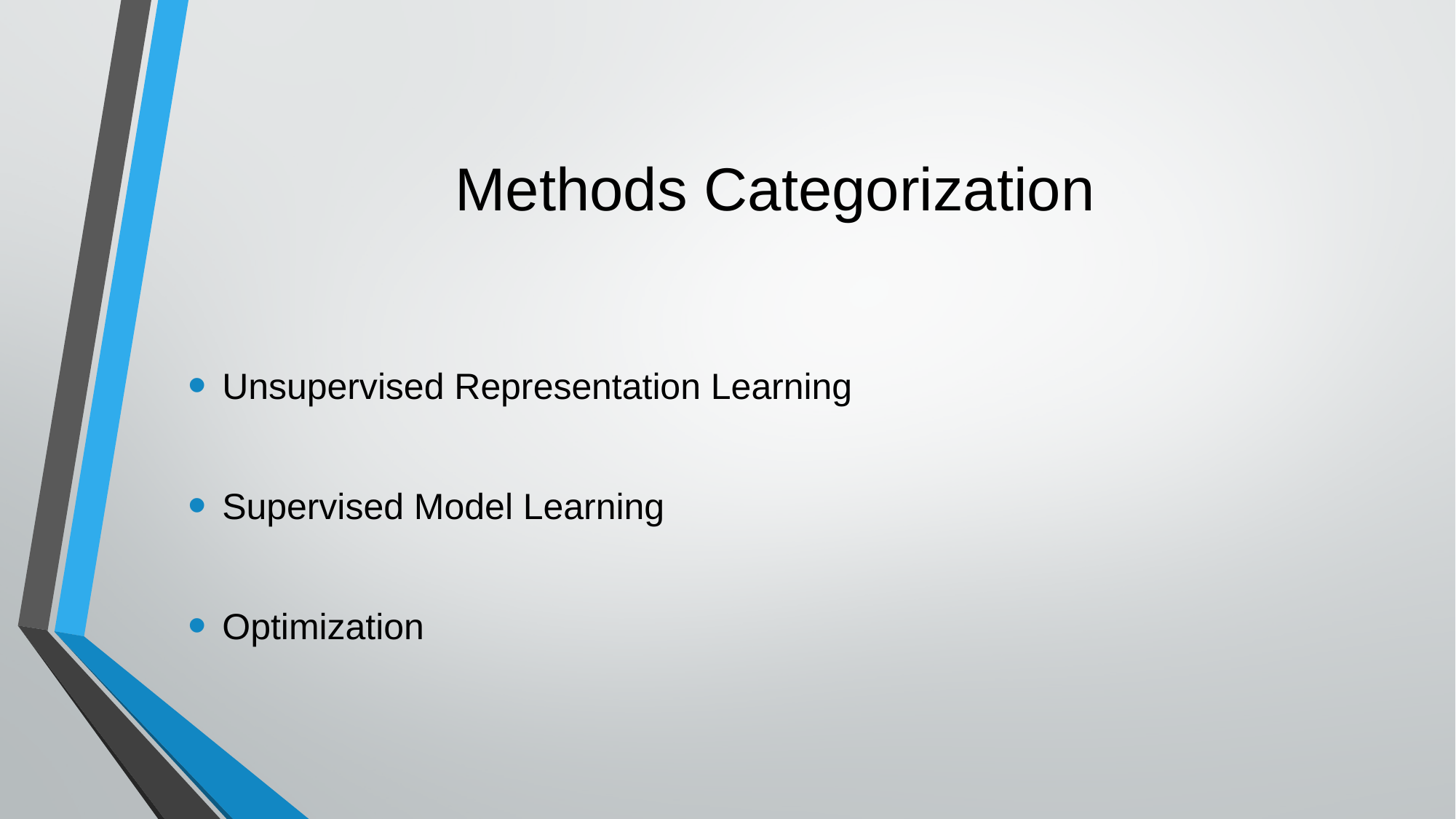

# Methods Categorization
Unsupervised Representation Learning

Supervised Model Learning

Optimization